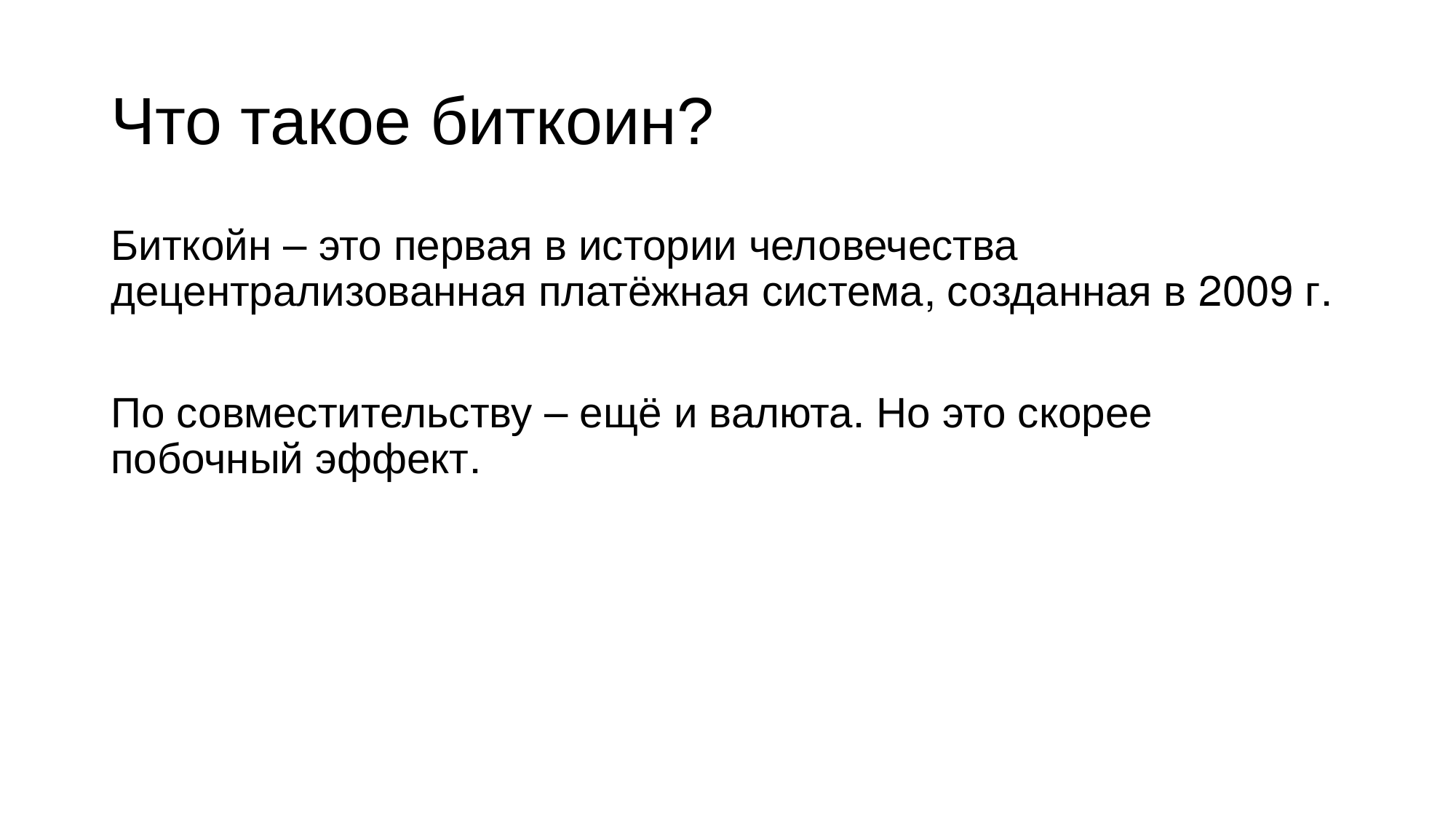

# Что такое биткоин?
Биткойн – это первая в истории человечества децентрализованная платёжная система, созданная в 2009 г.

По совместительству – ещё и валюта. Но это скорее побочный эффект.